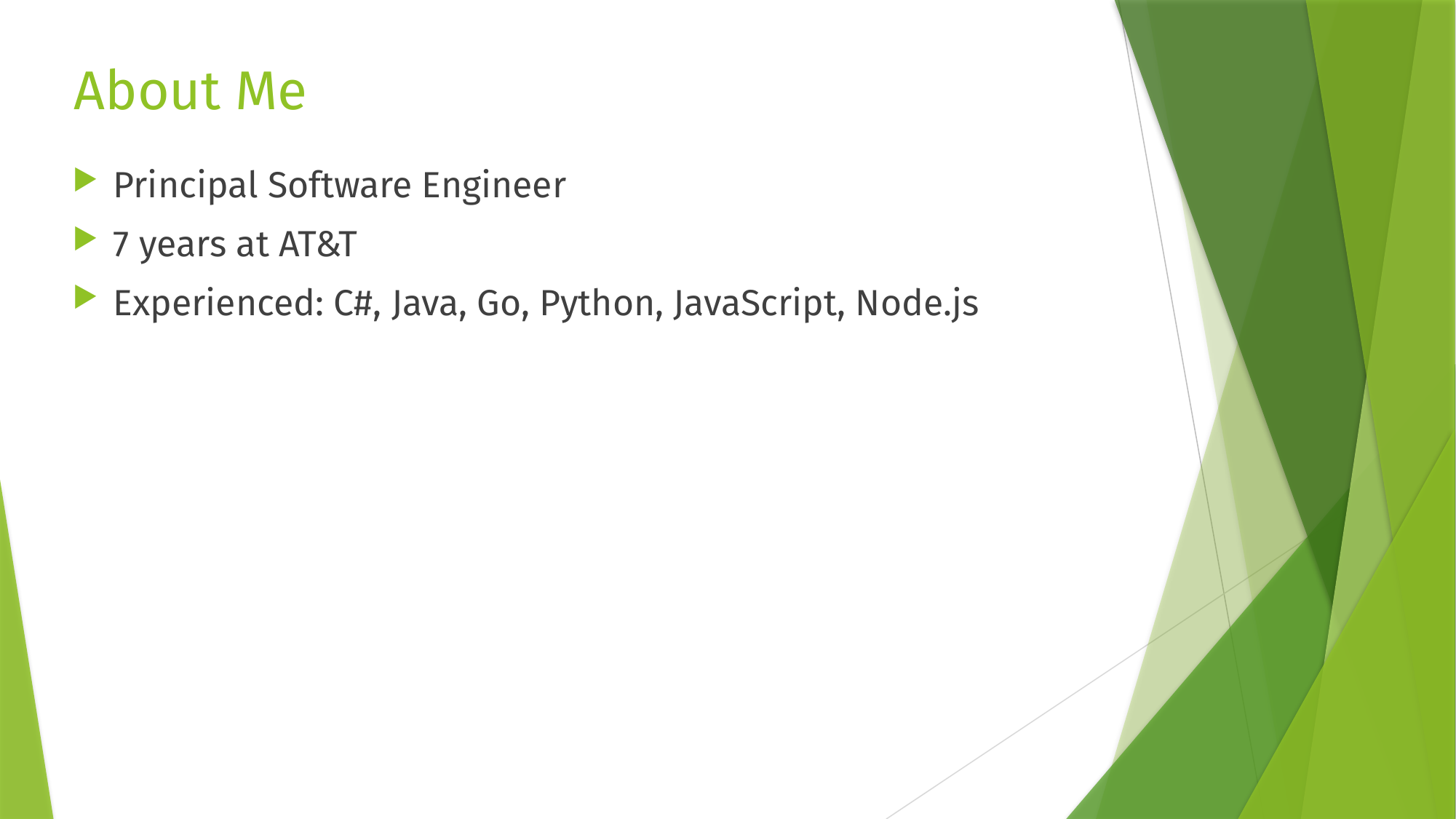

# About Me
Principal Software Engineer
7 years at AT&T​
Experienced: C#, Java, Go, Python, JavaScript, Node.js